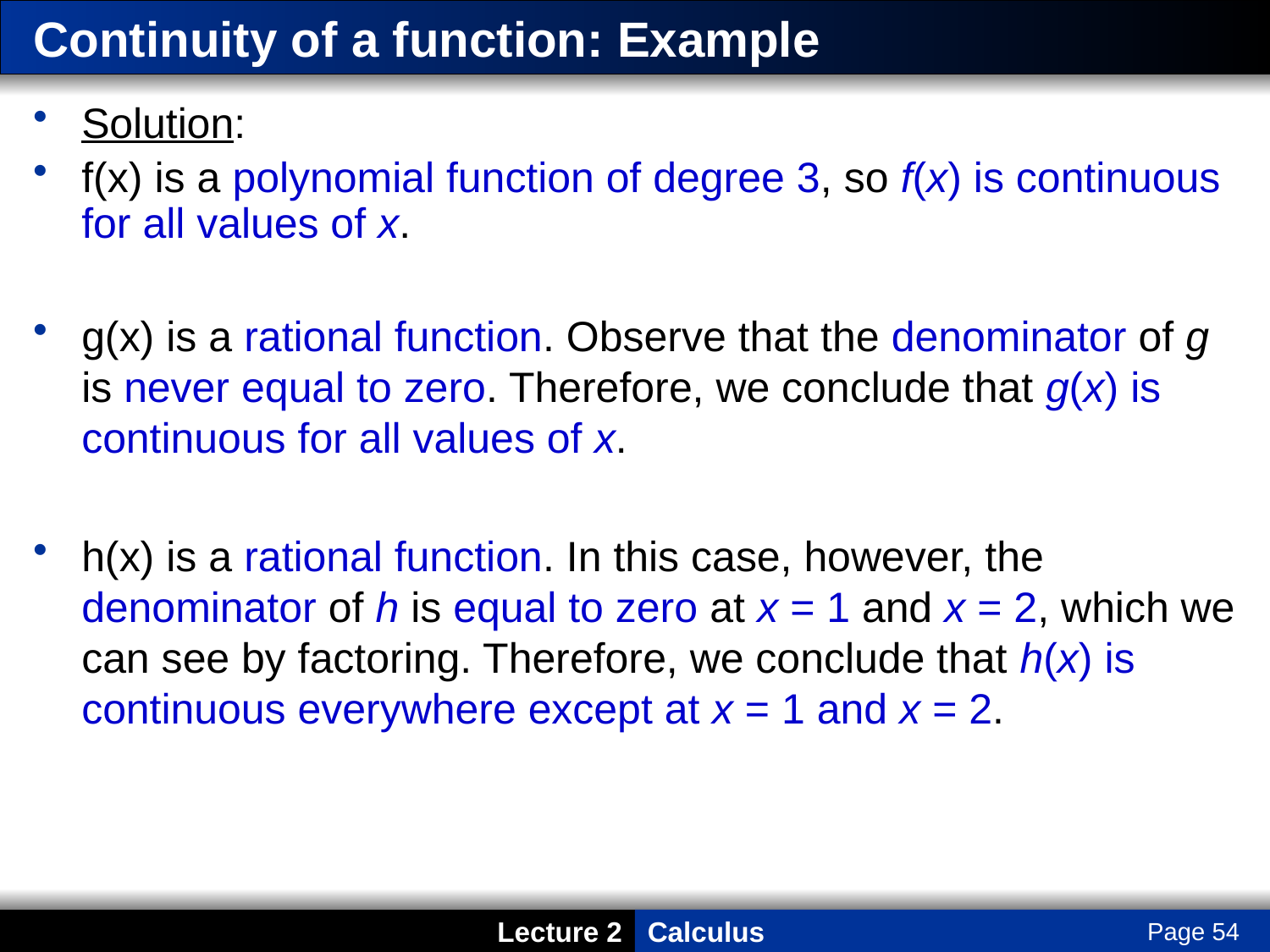

# Continuity of a function: Example
Solution:
f(x) is a polynomial function of degree 3, so f(x) is continuous for all values of x.

g(x) is a rational function. Observe that the denominator of g is never equal to zero. Therefore, we conclude that g(x) is continuous for all values of x.

h(x) is a rational function. In this case, however, the denominator of h is equal to zero at x = 1 and x = 2, which we can see by factoring. Therefore, we conclude that h(x) is continuous everywhere except at x = 1 and x = 2.

Page 54